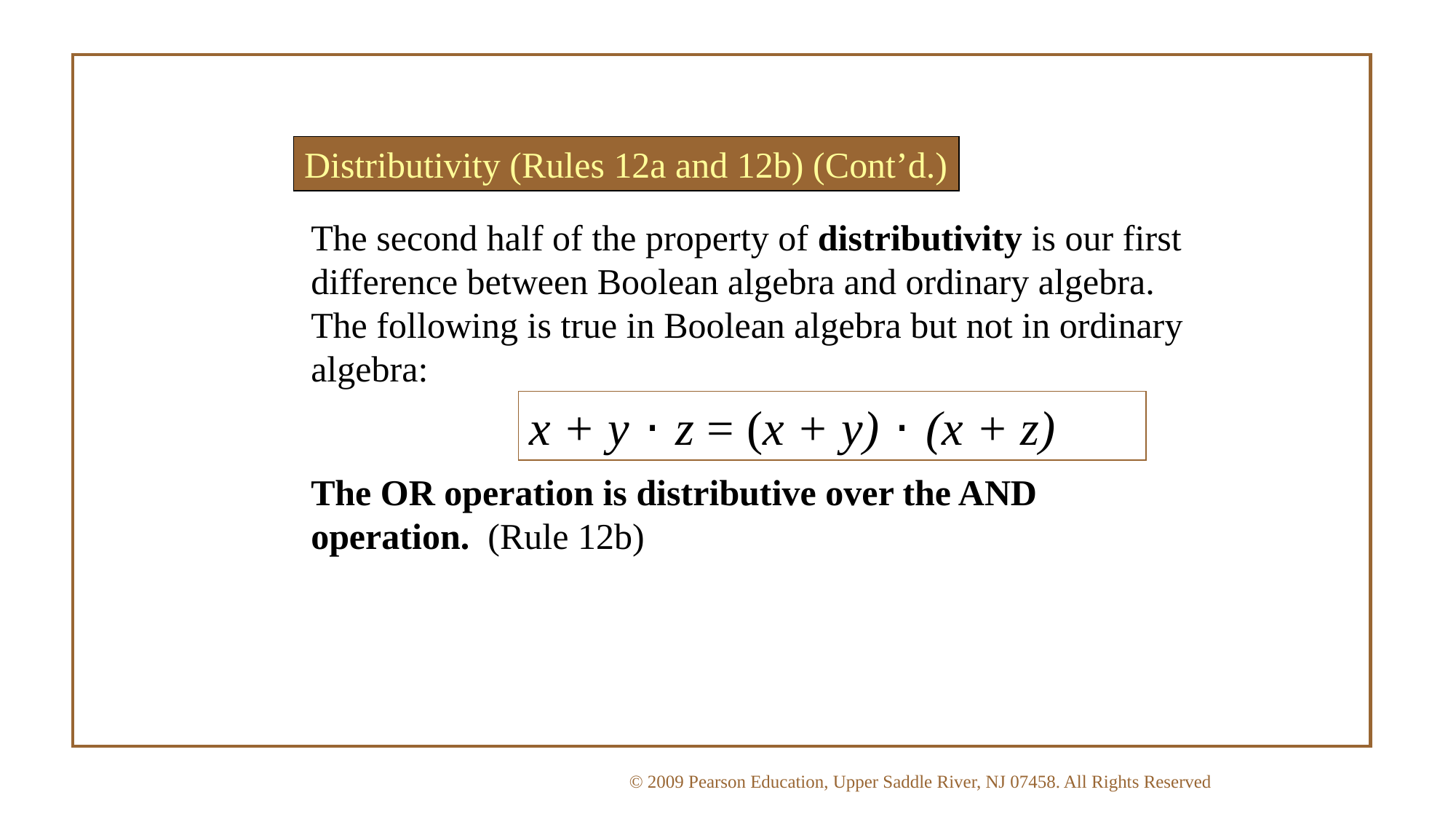

Distributivity (Rules 12a and 12b) (Cont’d.)
The second half of the property of distributivity is our first difference between Boolean algebra and ordinary algebra.  The following is true in Boolean algebra but not in ordinary algebra:

The OR operation is distributive over the AND operation.  (Rule 12b)
x + y · z = (x + y) · (x + z)